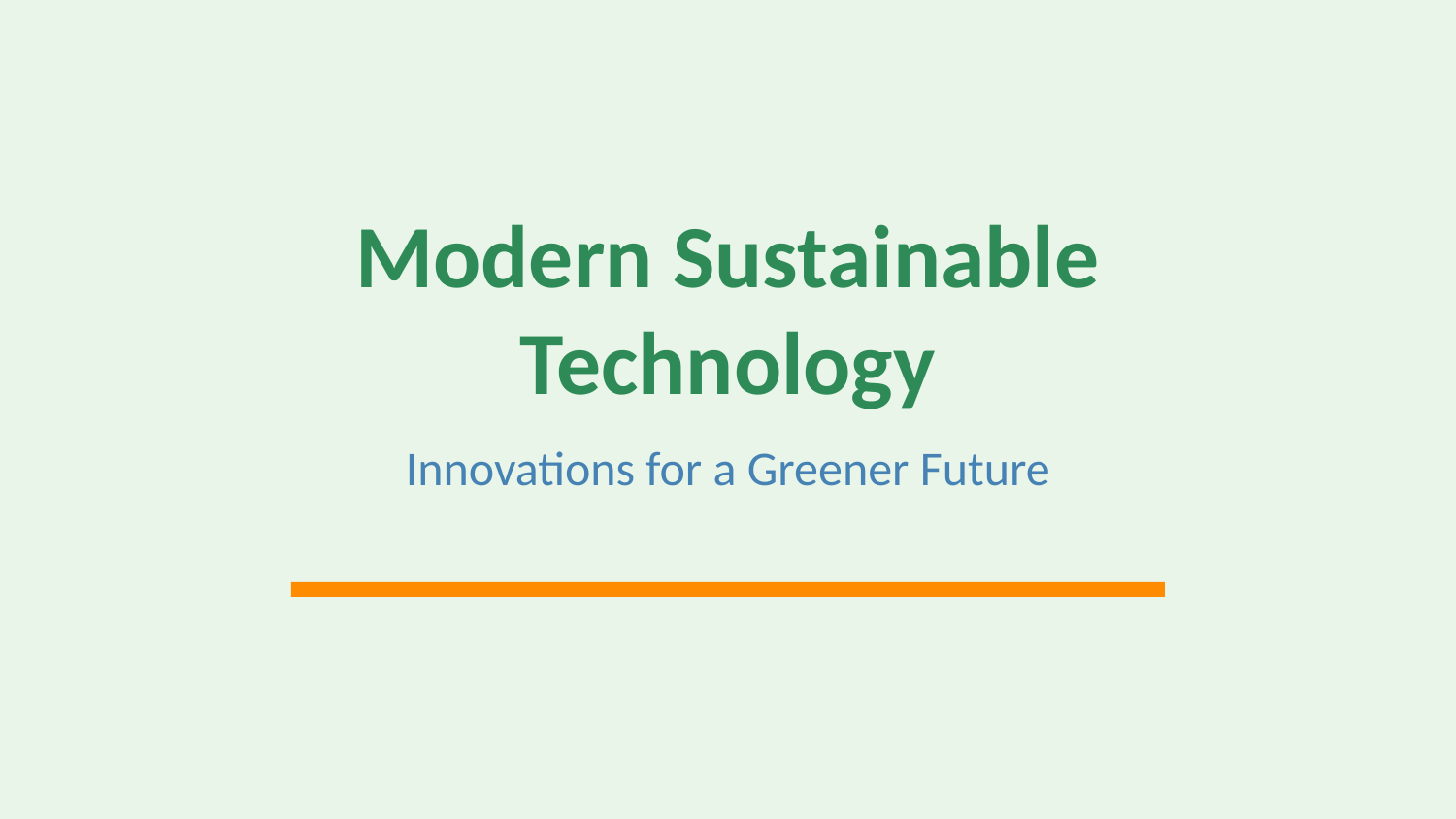

Modern Sustainable Technology
Innovations for a Greener Future